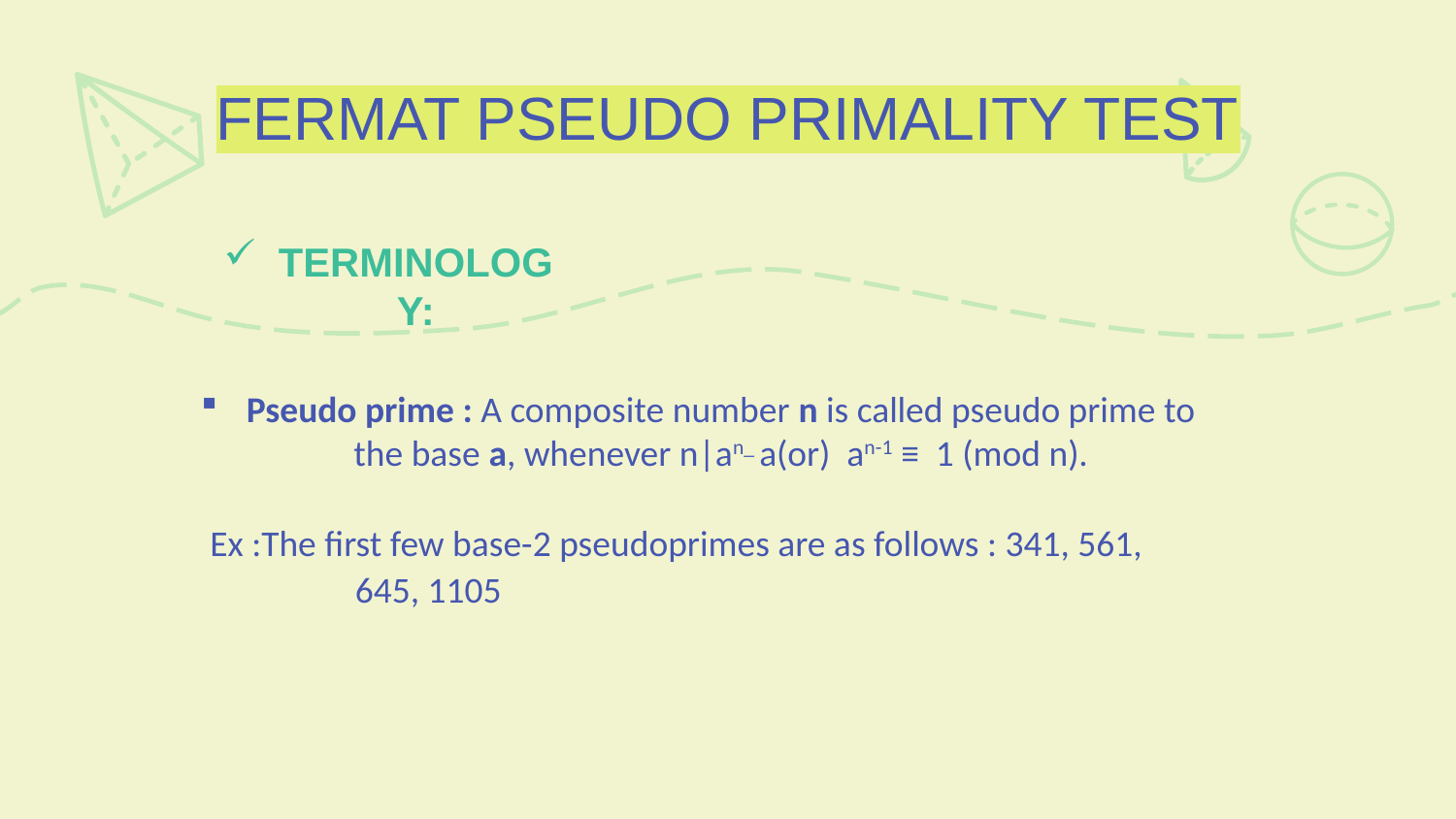

FERMAT PSEUDO PRIMALITY TEST
TERMINOLOGY:
Pseudo prime : A composite number n is called pseudo prime to the base a, whenever n|an_ a(or)  an-1 ≡  1 (mod n).

Ex :The first few base-2 pseudoprimes are as follows : 341, 561,                   645, 1105